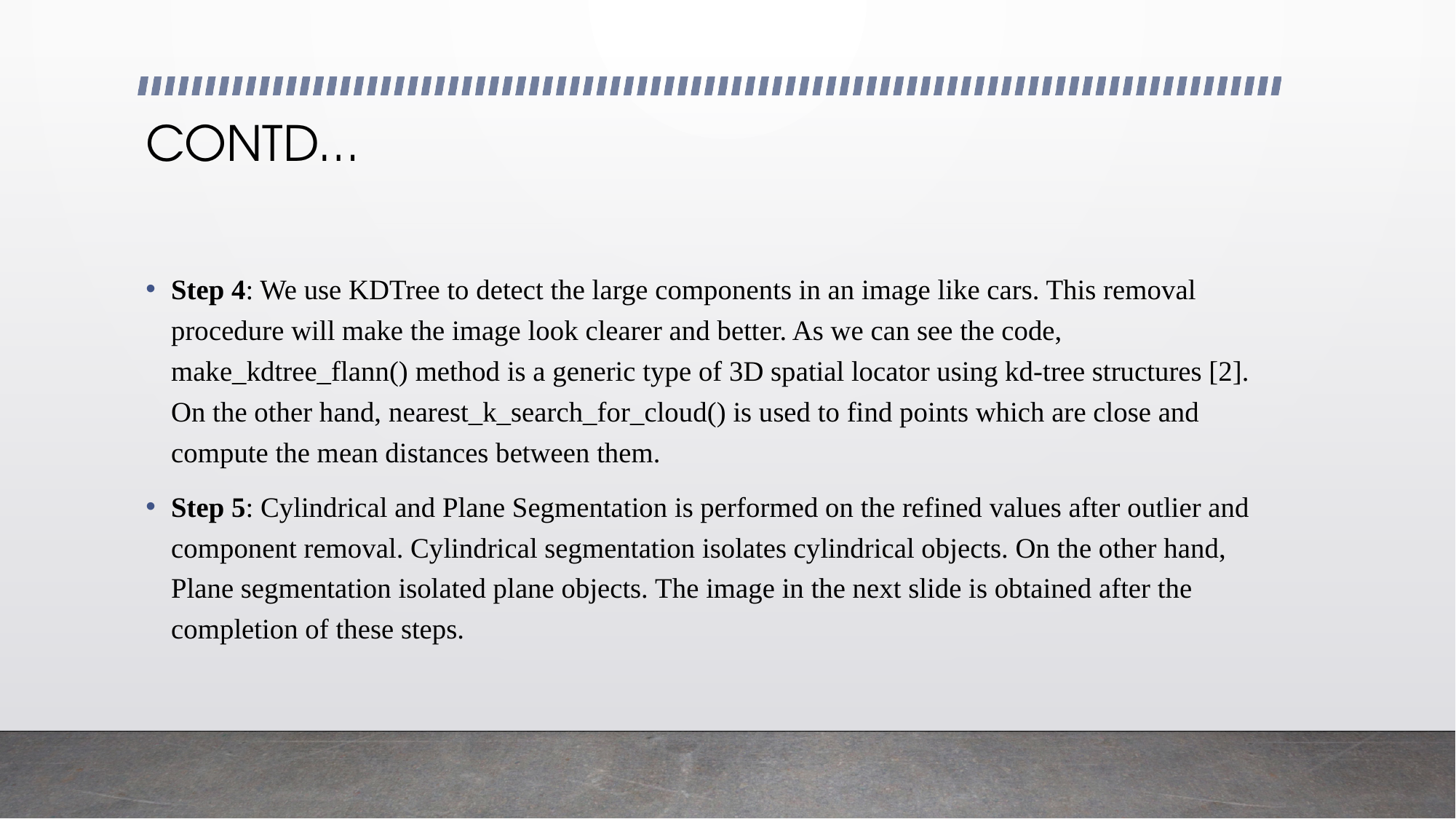

# CONTD…
Step 4: We use KDTree to detect the large components in an image like cars. This removal procedure will make the image look clearer and better. As we can see the code, make_kdtree_flann() method is a generic type of 3D spatial locator using kd-tree structures [2]. On the other hand, nearest_k_search_for_cloud() is used to find points which are close and compute the mean distances between them.
Step 5: Cylindrical and Plane Segmentation is performed on the refined values after outlier and component removal. Cylindrical segmentation isolates cylindrical objects. On the other hand, Plane segmentation isolated plane objects. The image in the next slide is obtained after the completion of these steps.